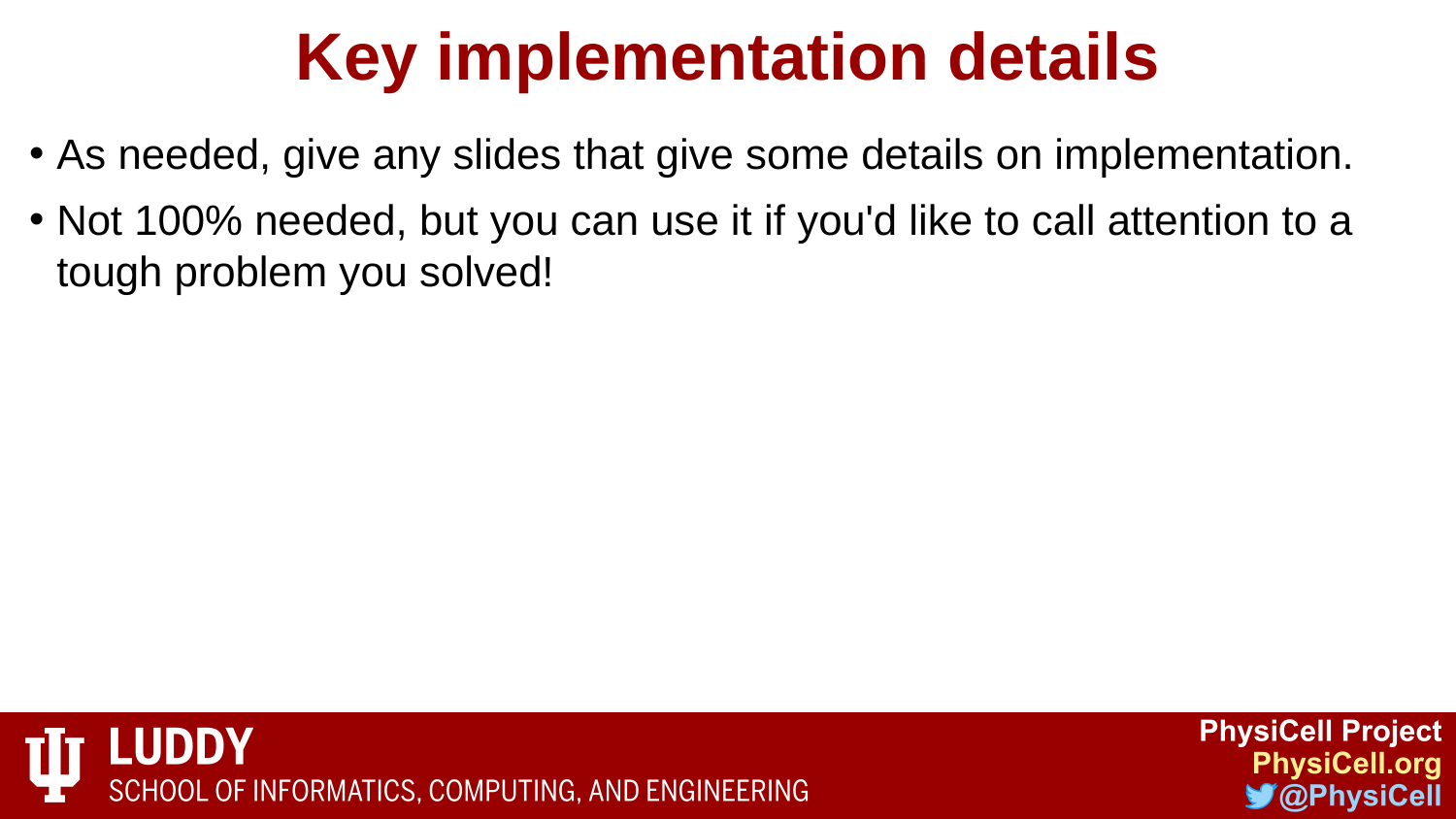

# Key implementation details
As needed, give any slides that give some details on implementation.
Not 100% needed, but you can use it if you'd like to call attention to a tough problem you solved!